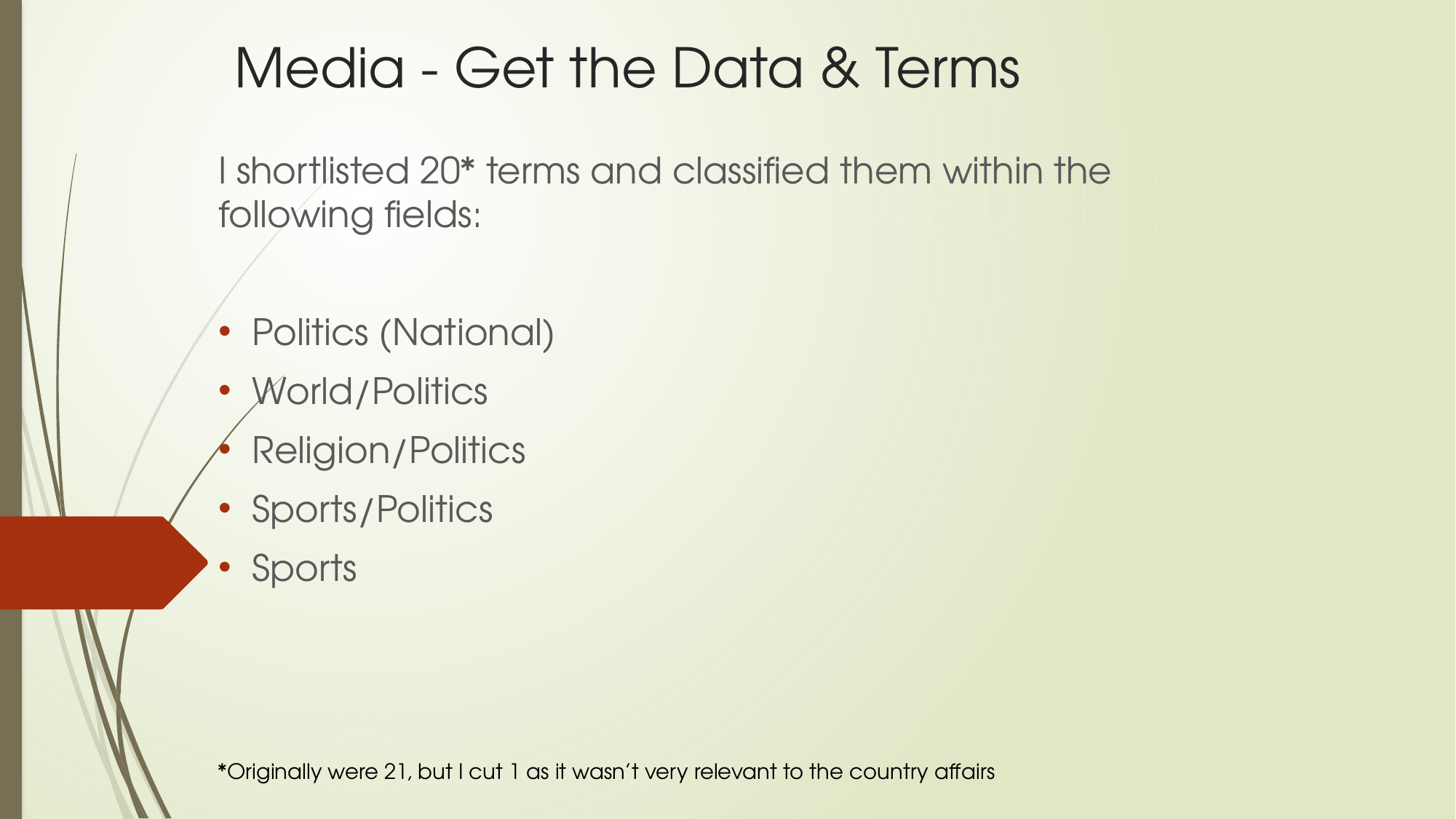

# Media - Get the Data & Terms
I shortlisted 20* terms and classified them within the following fields:

Politics (National)
World/Politics
Religion/Politics
Sports/Politics
Sports

*Originally were 21, but I cut 1 as it wasn’t very relevant to the country affairs